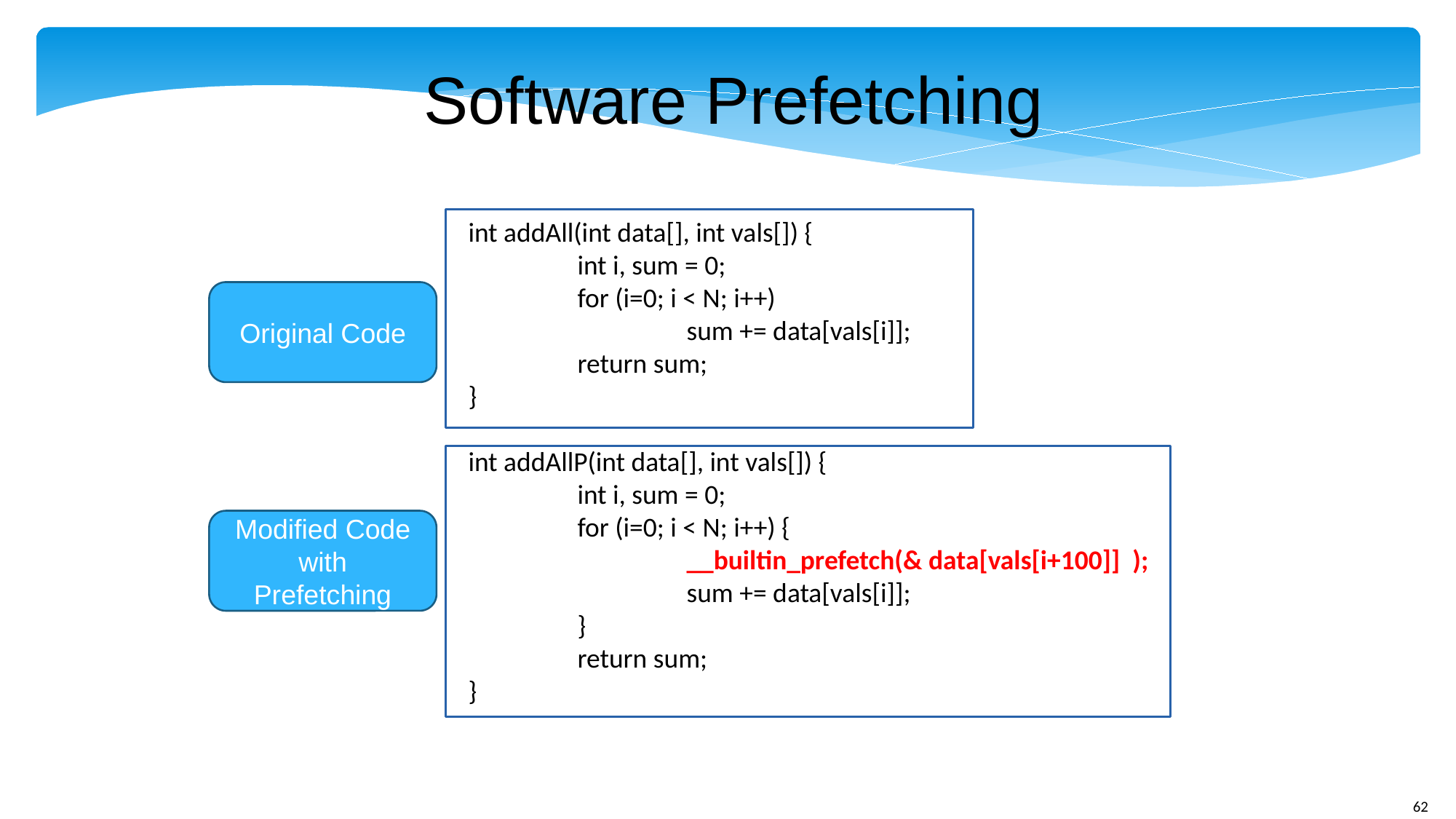

Software Prefetching

int addAll(int data[], int vals[]) {
	int i, sum = 0;
	for (i=0; i < N; i++)
		sum += data[vals[i]];
	return sum;
}

int addAllP(int data[], int vals[]) {
	int i, sum = 0;
	for (i=0; i < N; i++) {
		__builtin_prefetch(& data[vals[i+100]]  );
		sum += data[vals[i]];
	}
	return sum;
}
Original Code

Modified Code
with
Prefetching